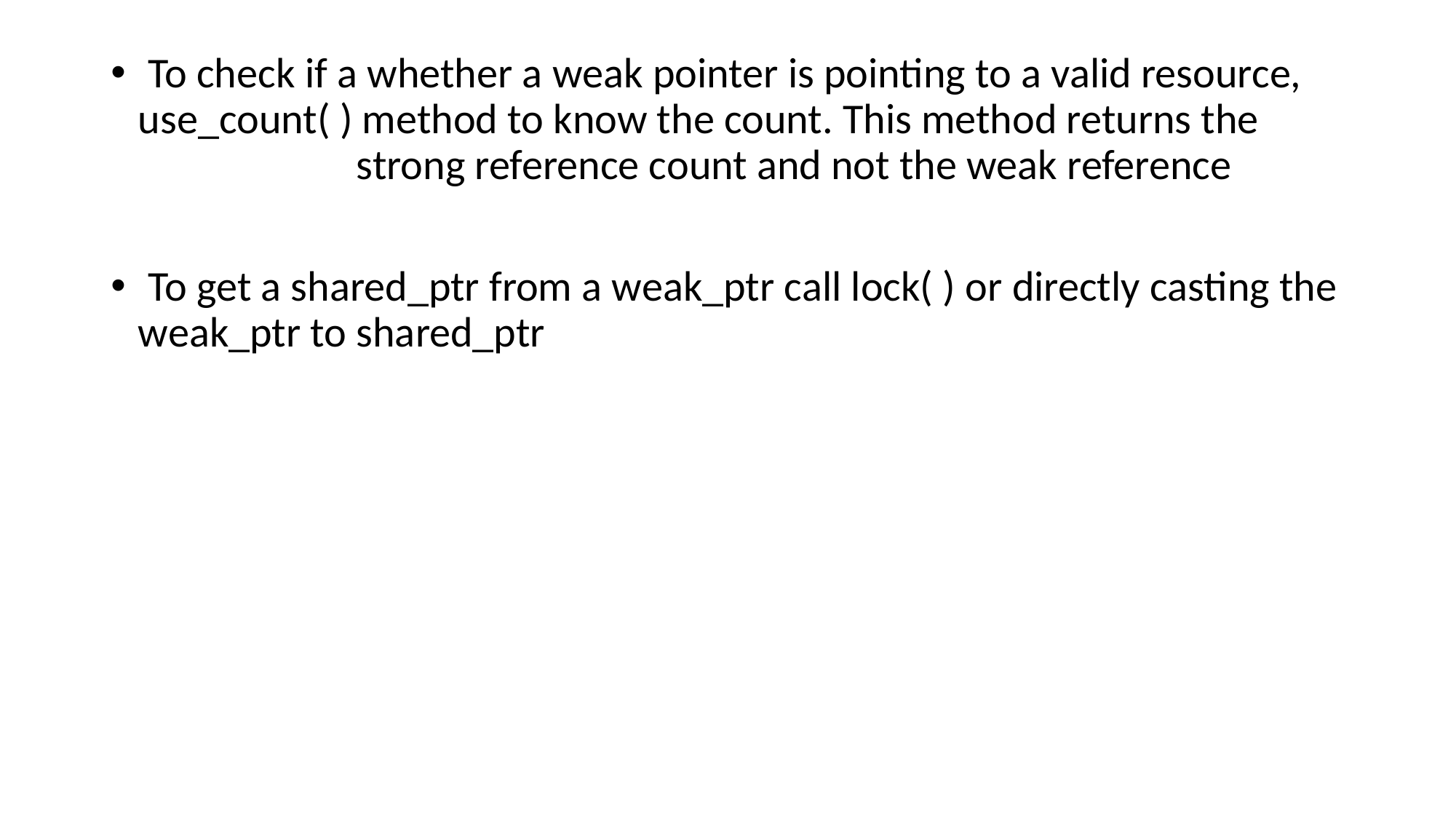

To check if a whether a weak pointer is pointing to a valid resource, 	use_count( ) method to know the count. This method returns the 			strong reference count and not the weak reference

 To get a shared_ptr from a weak_ptr call lock( ) or directly casting the weak_ptr to shared_ptr